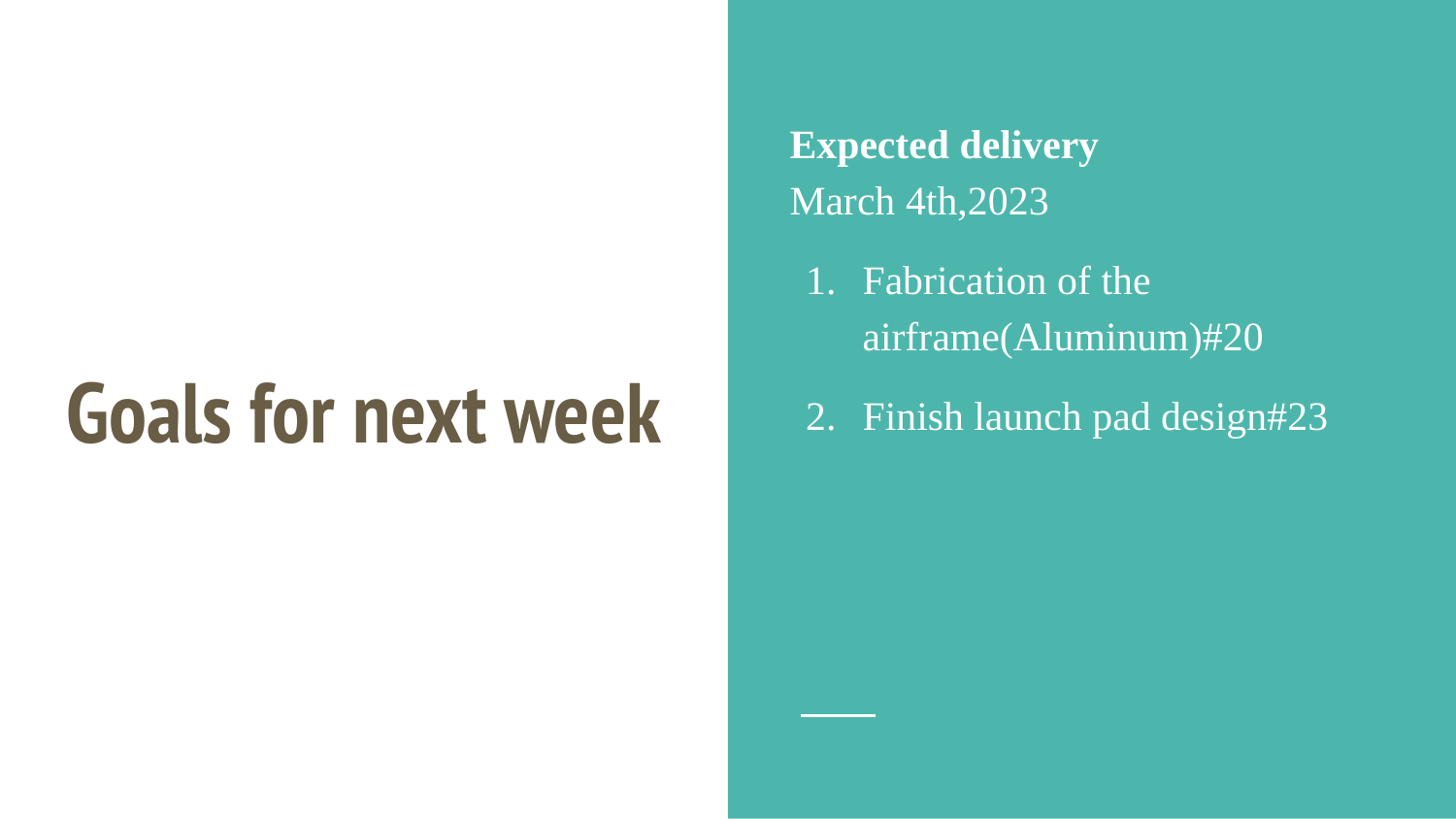

Expected delivery
March 4th,2023
Fabrication of the airframe(Aluminum)#20
Finish launch pad design#23

# Goals for next week